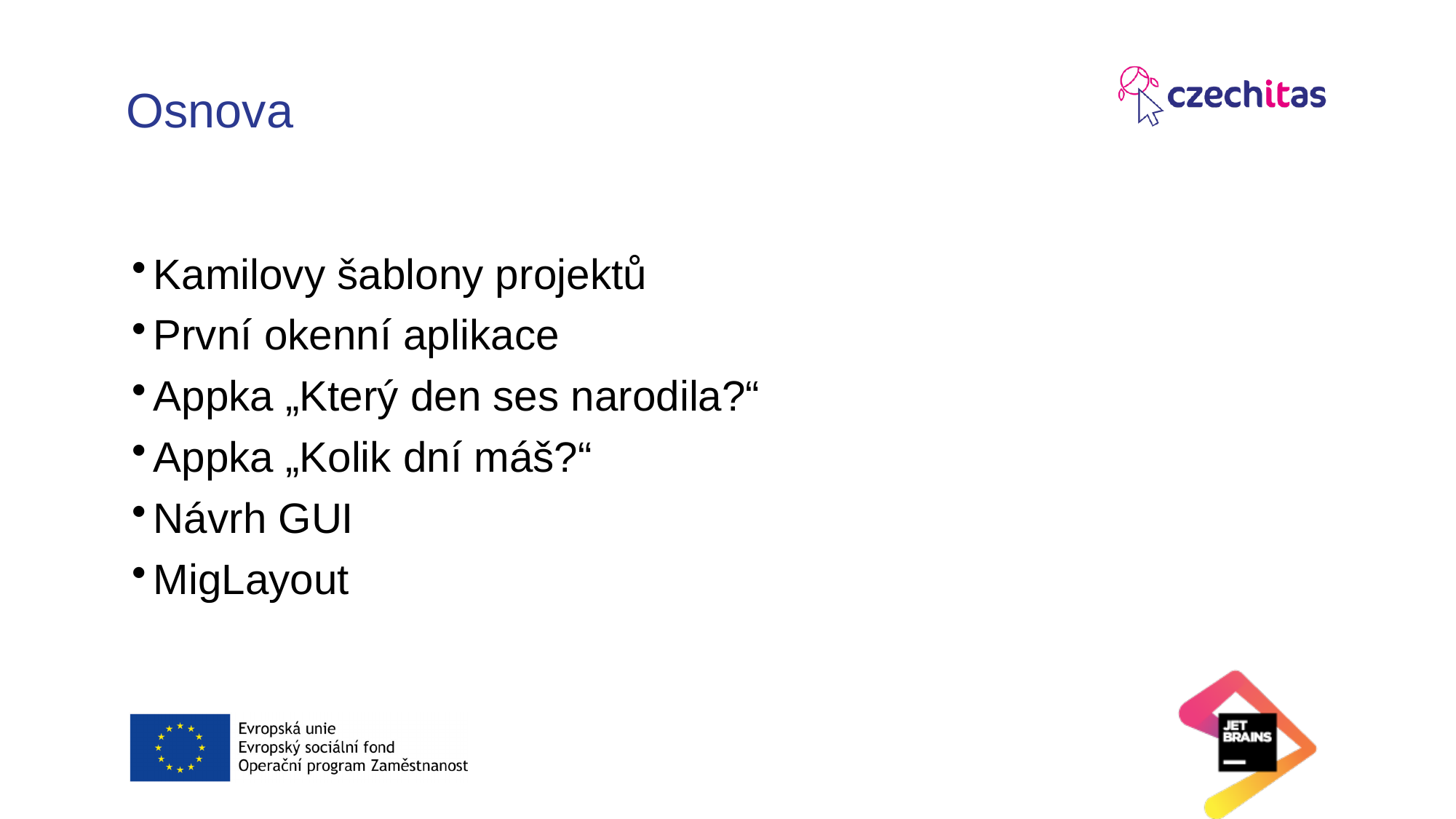

# Osnova
Kamilovy šablony projektů
První okenní aplikace
Appka „Který den ses narodila?“
Appka „Kolik dní máš?“
Návrh GUI
MigLayout